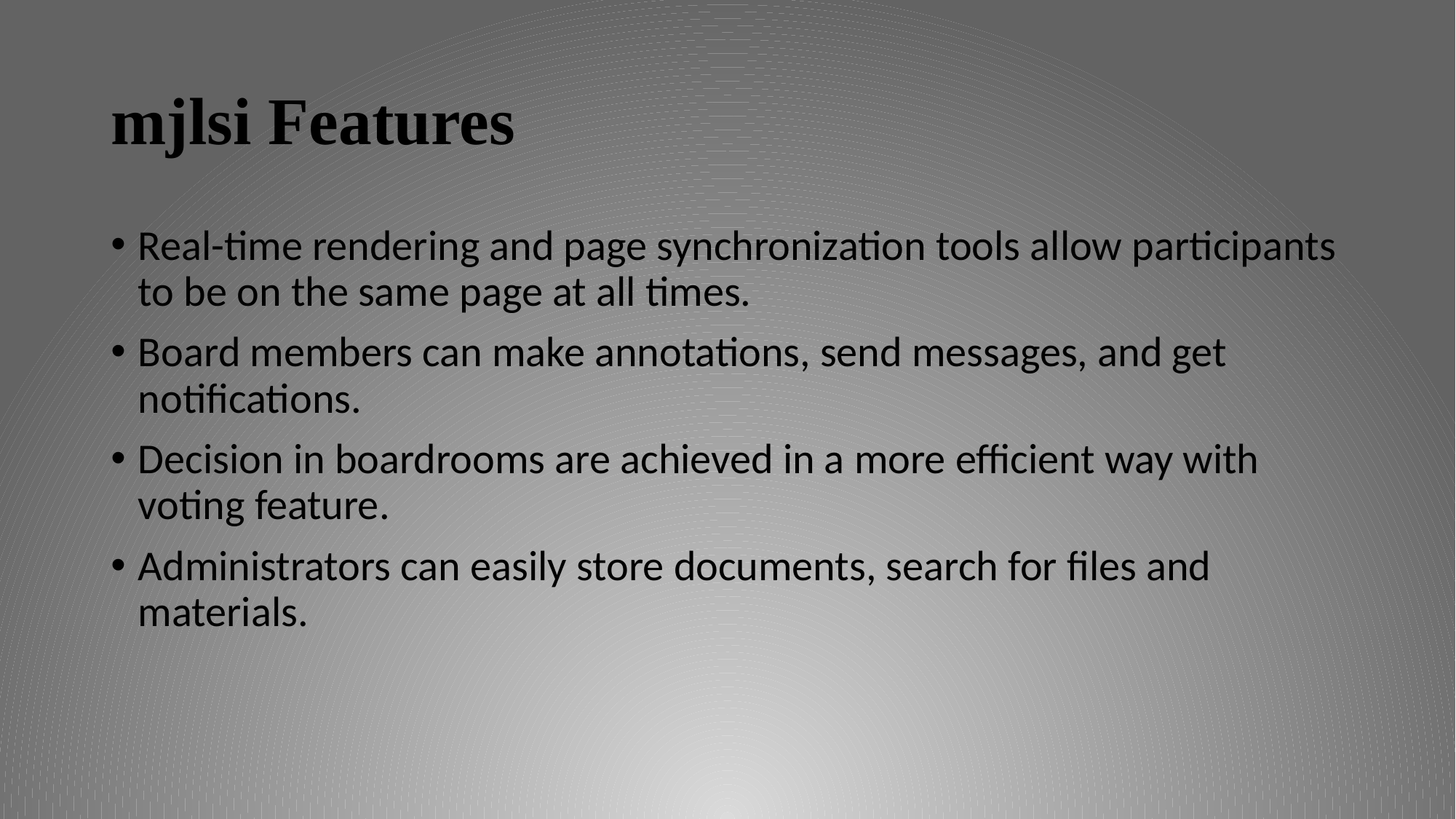

# mjlsi Features
Real-time rendering and page synchronization tools allow participants to be on the same page at all times.
Board members can make annotations, send messages, and get notifications.
Decision in boardrooms are achieved in a more efficient way with voting feature.
Administrators can easily store documents, search for files and materials.